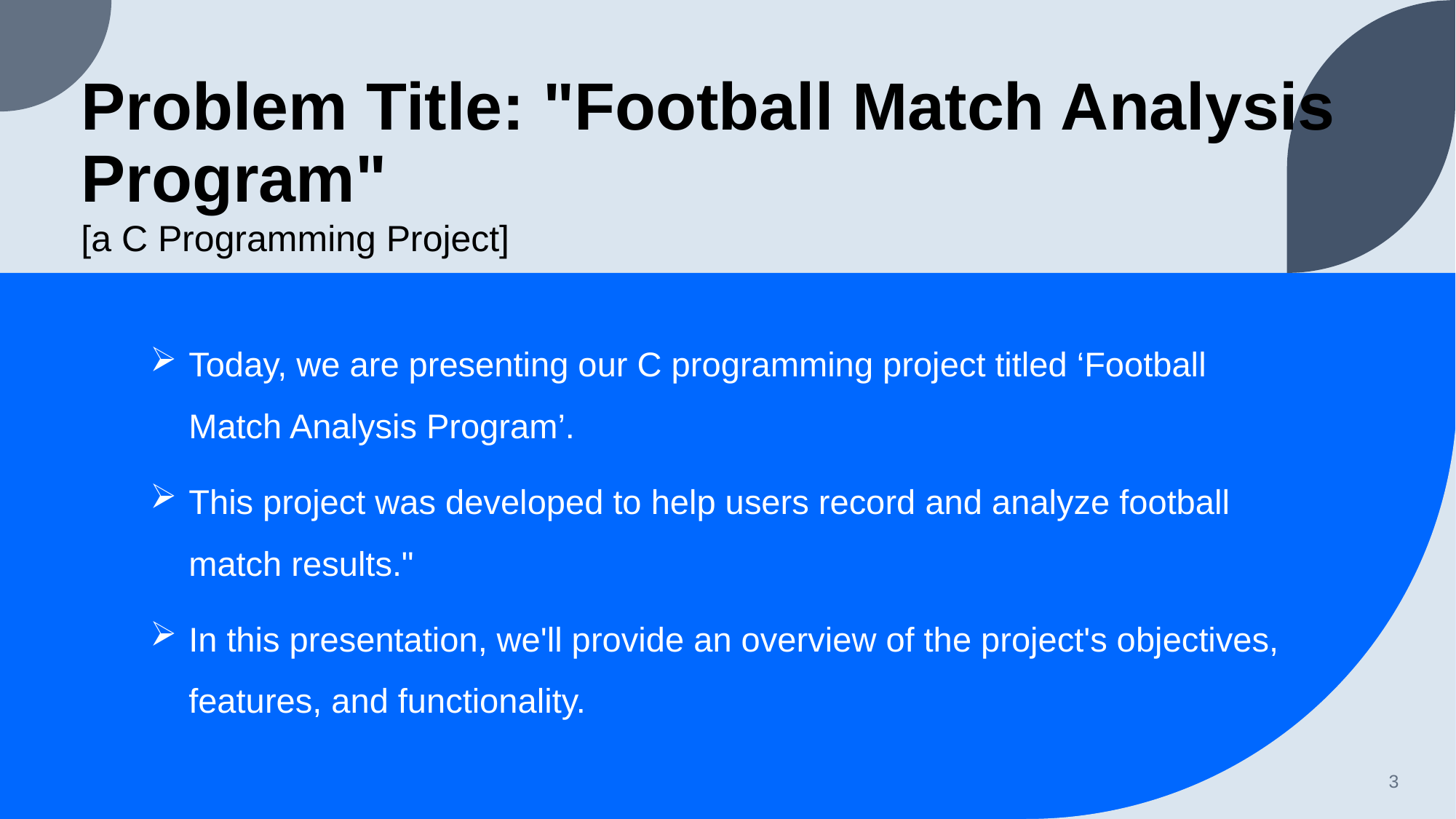

# Problem Title: "Football Match Analysis Program"
[a C Programming Project]
Today, we are presenting our C programming project titled ‘Football Match Analysis Program’.
This project was developed to help users record and analyze football match results."
In this presentation, we'll provide an overview of the project's objectives, features, and functionality.
3